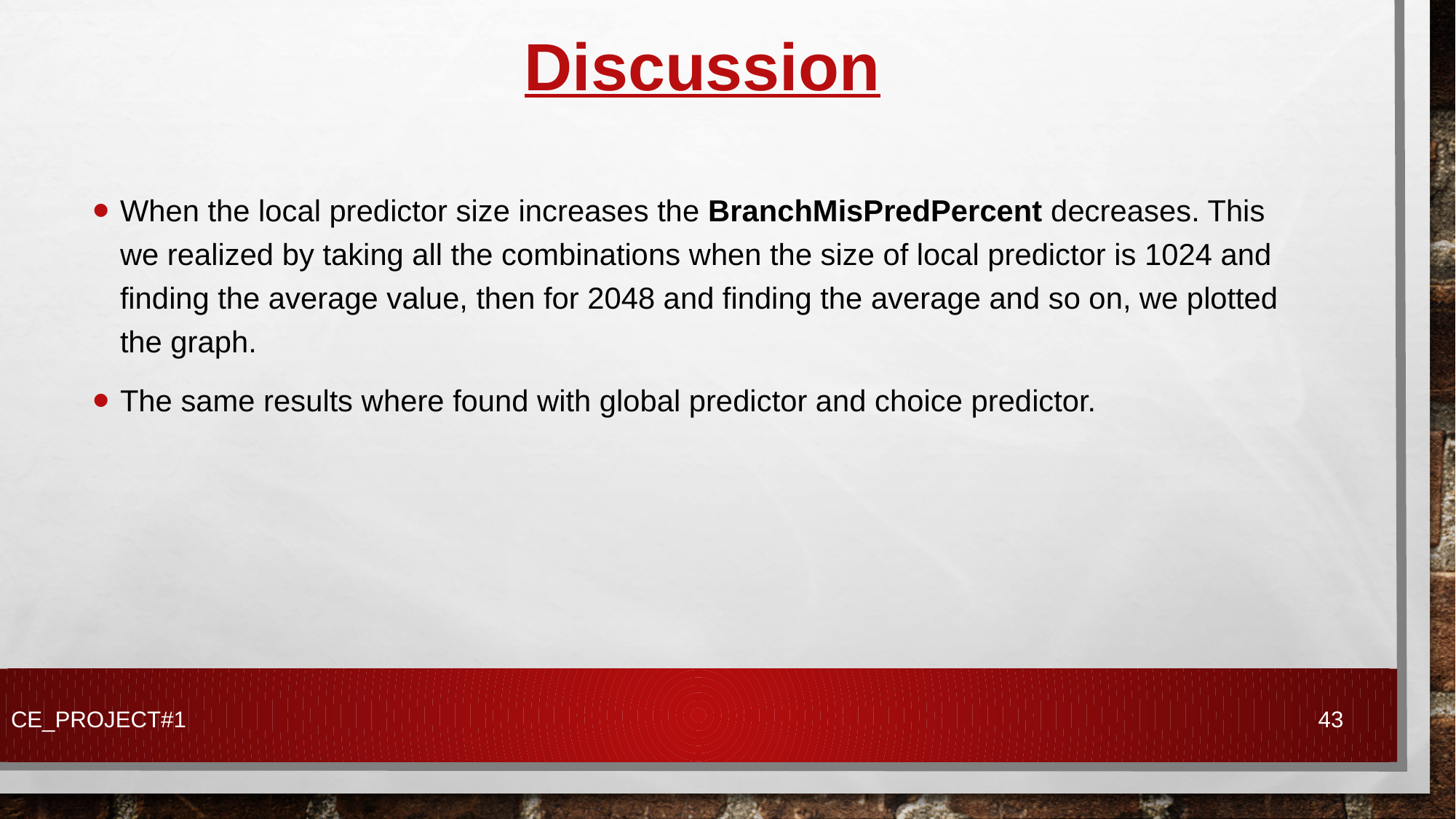

# Discussion
When the local predictor size increases the BranchMisPredPercent decreases. This we realized by taking all the combinations when the size of local predictor is 1024 and finding the average value, then for 2048 and finding the average and so on, we plotted the graph.
The same results where found with global predictor and choice predictor.
CE_PROJECT#1
43